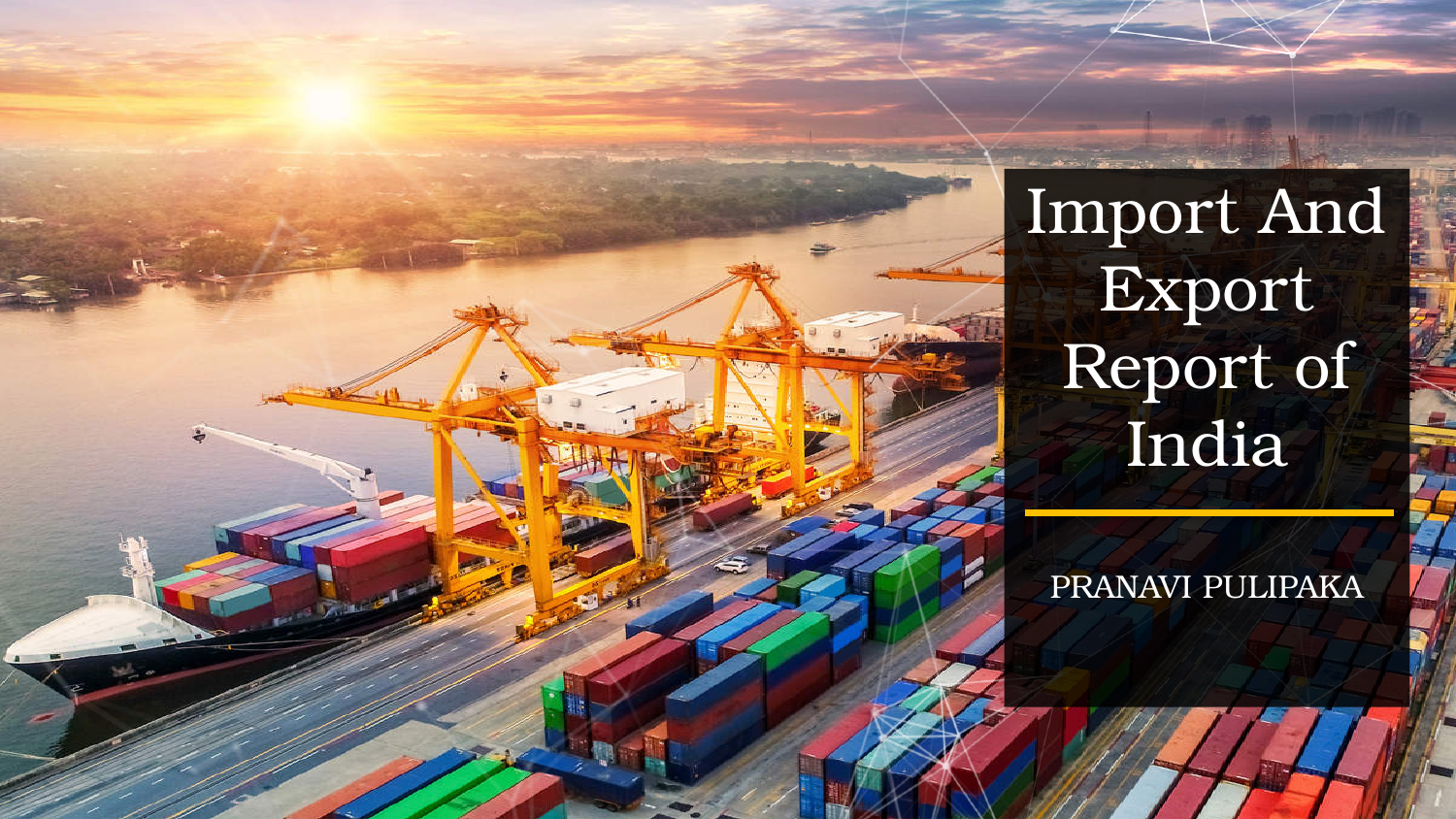

# Import And Export Report of India PRANAVI PULIPAKA